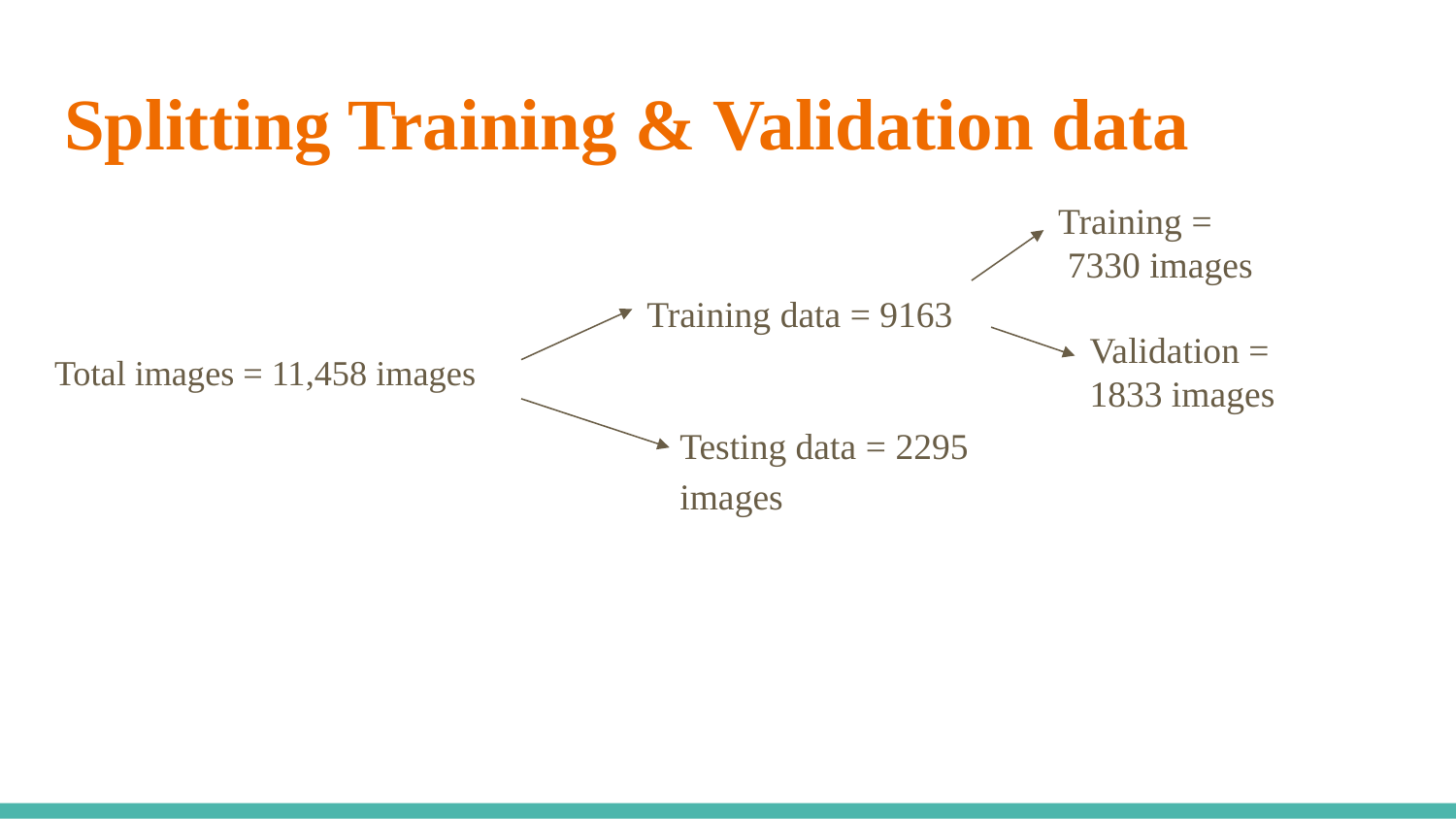

# Splitting Training & Validation data
Training =
 7330 images

Total images = 11,458 images

Training data = 9163
Validation = 1833 images
Testing data = 2295 images